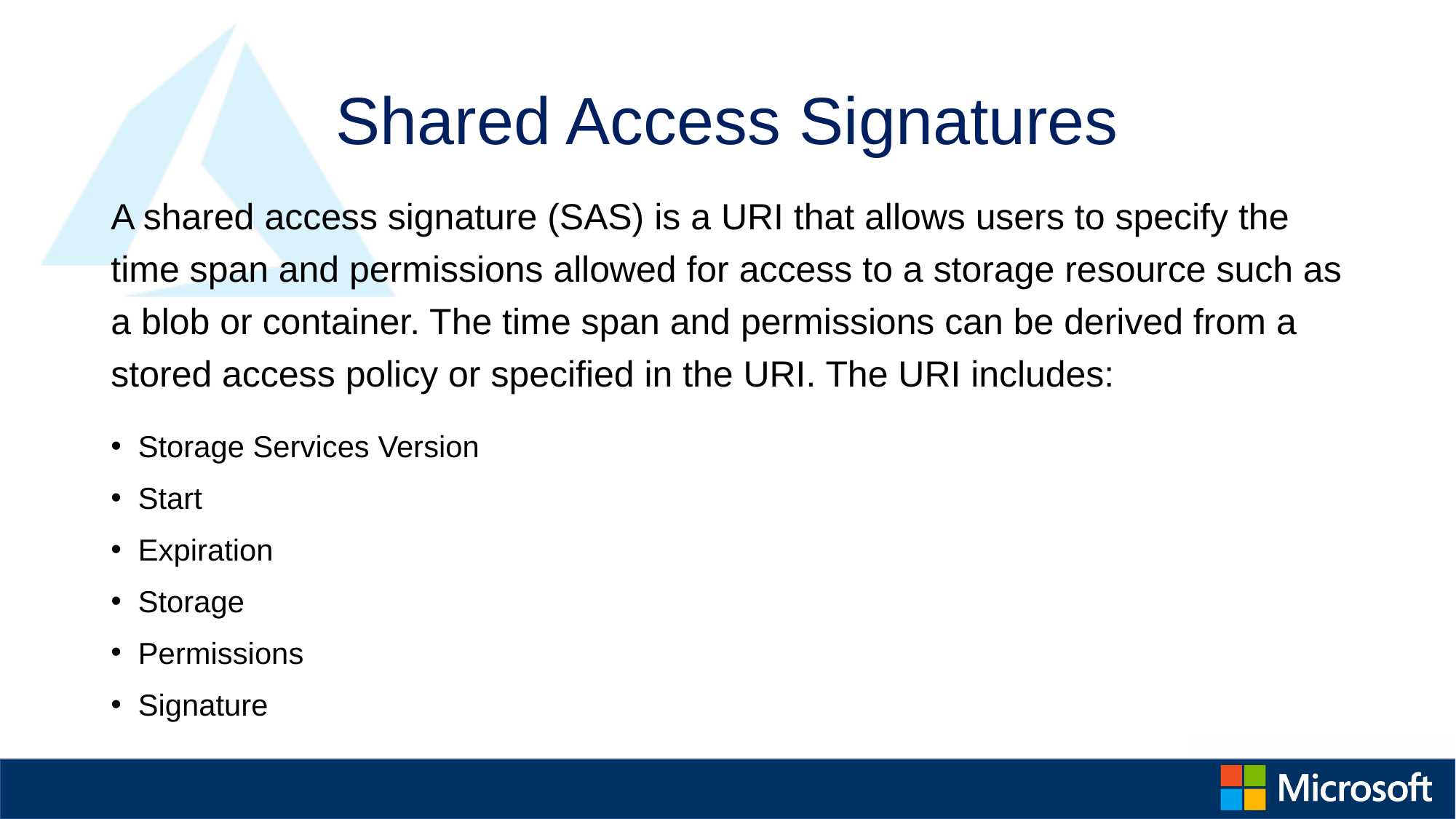

# Shared Access Signatures
A shared access signature (SAS) is a URI that allows users to specify the time span and permissions allowed for access to a storage resource such as a blob or container. The time span and permissions can be derived from a stored access policy or specified in the URI. The URI includes:
Storage Services Version
Start
Expiration
Storage
Permissions
Signature